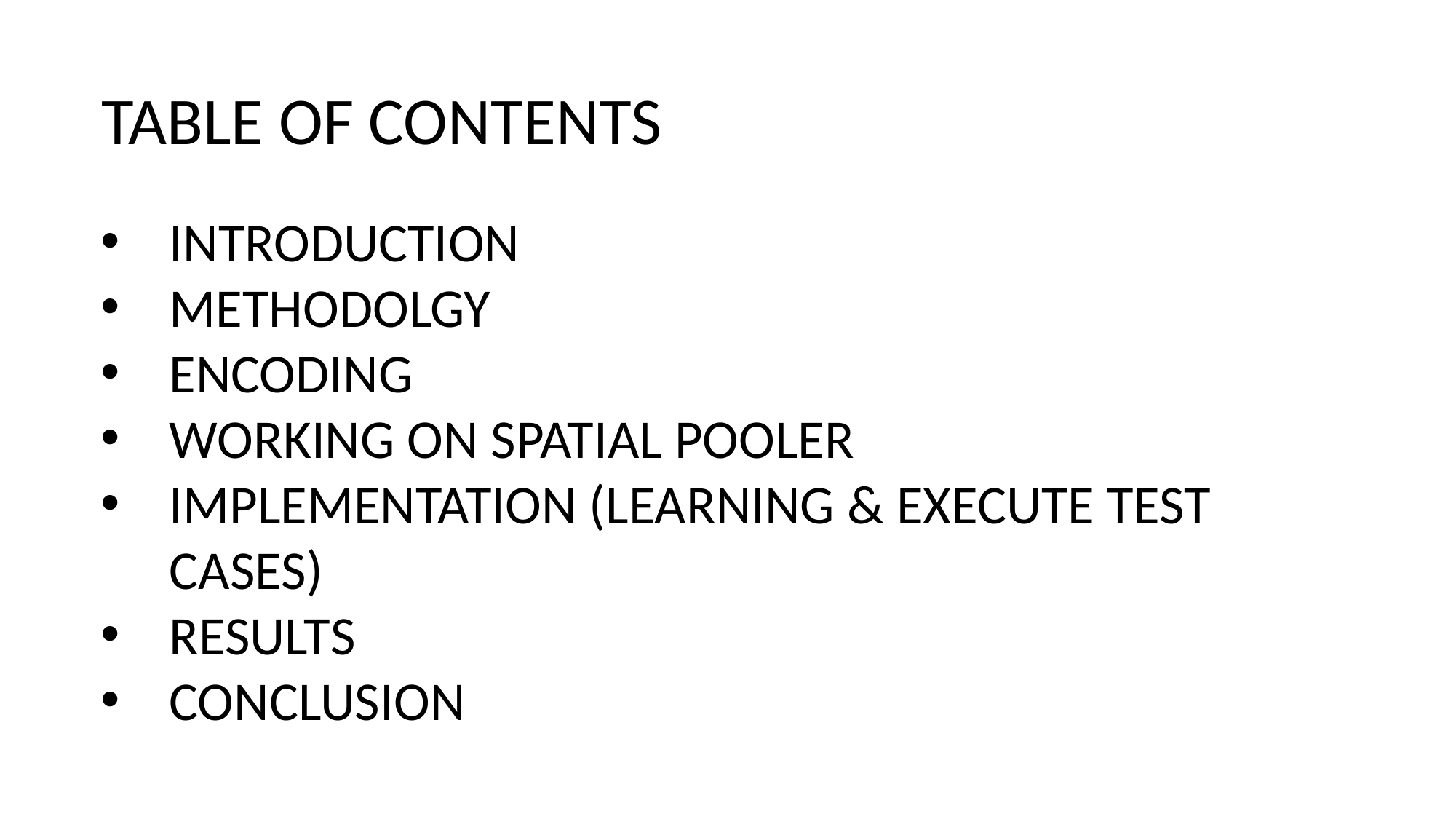

# TABLE OF CONTENTS
INTRODUCTION
METHODOLGY
ENCODING
WORKING ON SPATIAL POOLER
IMPLEMENTATION (LEARNING & EXECUTE TEST CASES)
RESULTS
CONCLUSION